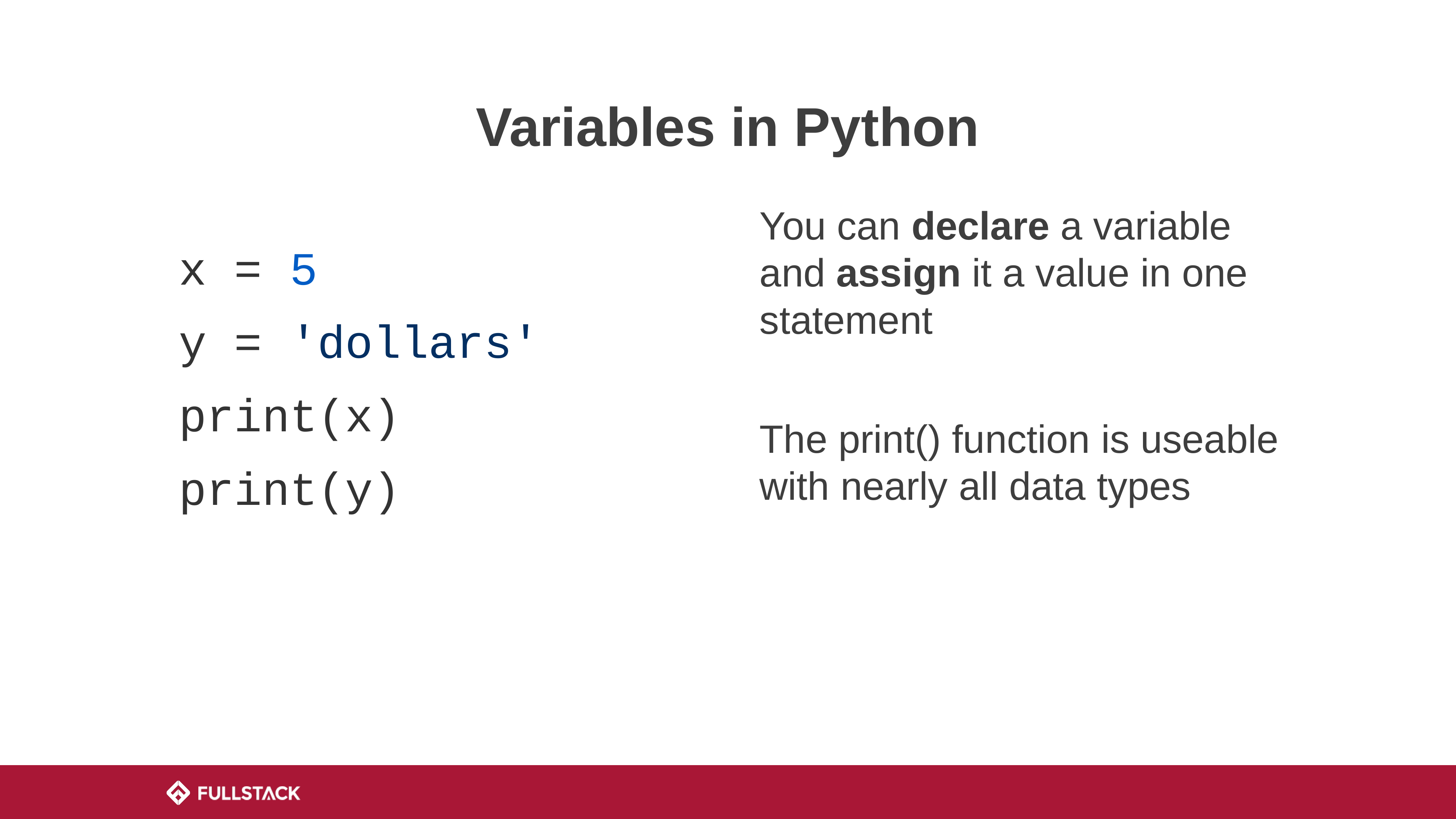

# Variables in Python
You can declare a variable and assign it a value in one statement

The print() function is useable with nearly all data types
x = 5
y = 'dollars'
print(x)
print(y)